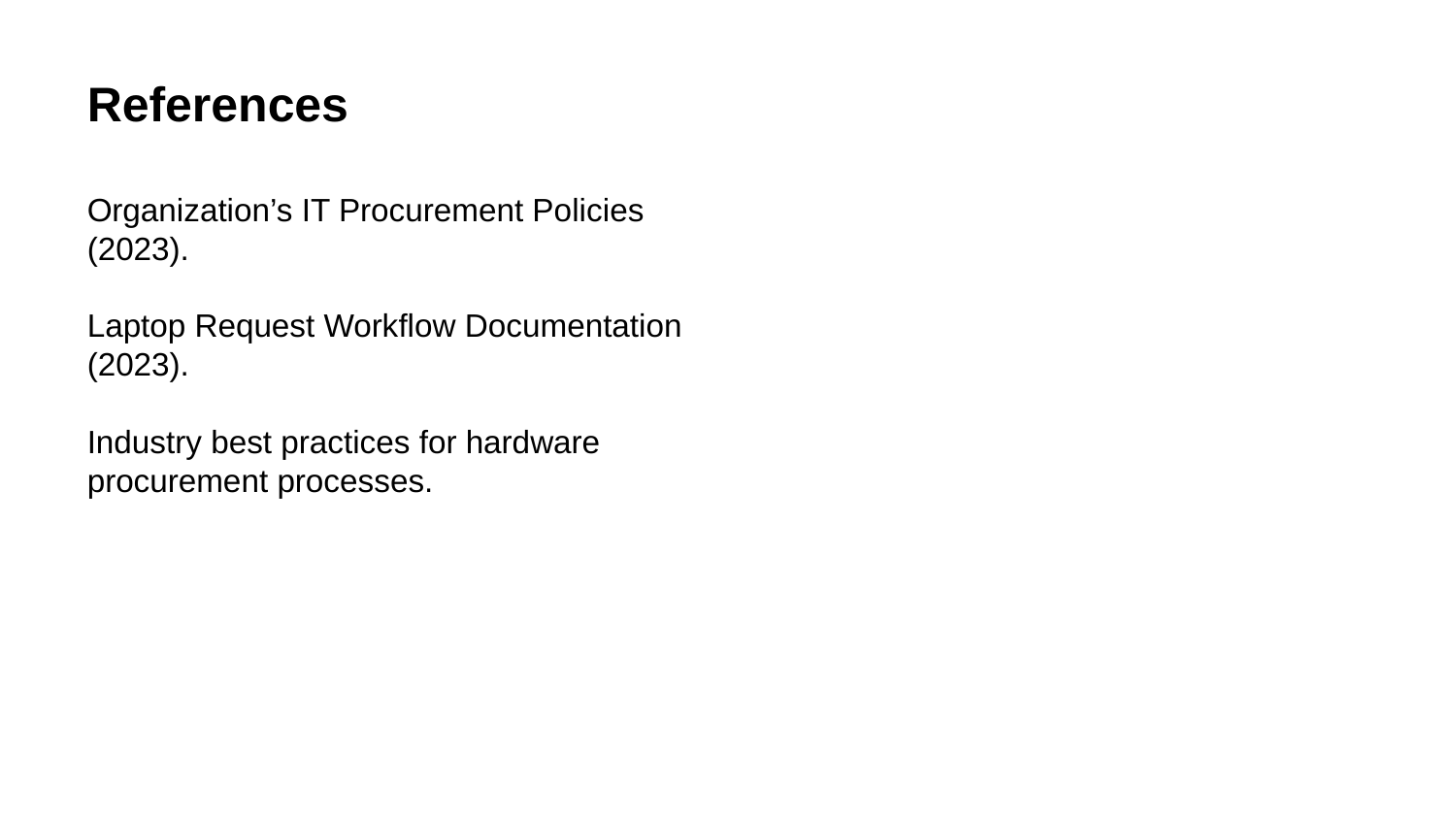

References
Organization’s IT Procurement Policies (2023).

Laptop Request Workflow Documentation (2023).

Industry best practices for hardware procurement processes.